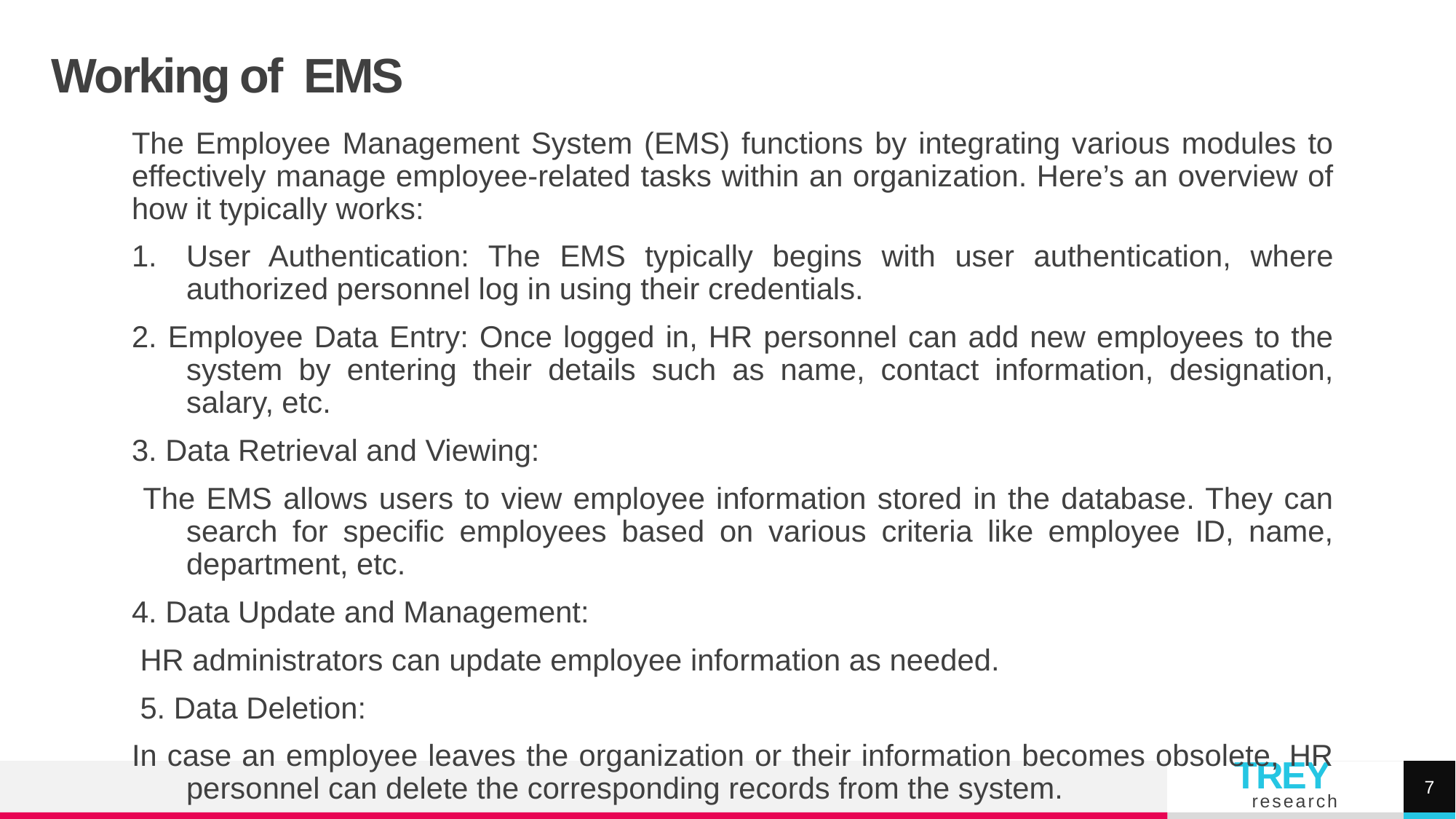

# Working of  EMS
The Employee Management System (EMS) functions by integrating various modules to effectively manage employee-related tasks within an organization. Here’s an overview of how it typically works:
User Authentication: The EMS typically begins with user authentication, where authorized personnel log in using their credentials.
2. Employee Data Entry: Once logged in, HR personnel can add new employees to the system by entering their details such as name, contact information, designation, salary, etc.
3. Data Retrieval and Viewing:
 The EMS allows users to view employee information stored in the database. They can search for specific employees based on various criteria like employee ID, name, department, etc.
4. Data Update and Management:
 HR administrators can update employee information as needed.
 5. Data Deletion:
In case an employee leaves the organization or their information becomes obsolete, HR personnel can delete the corresponding records from the system.
7